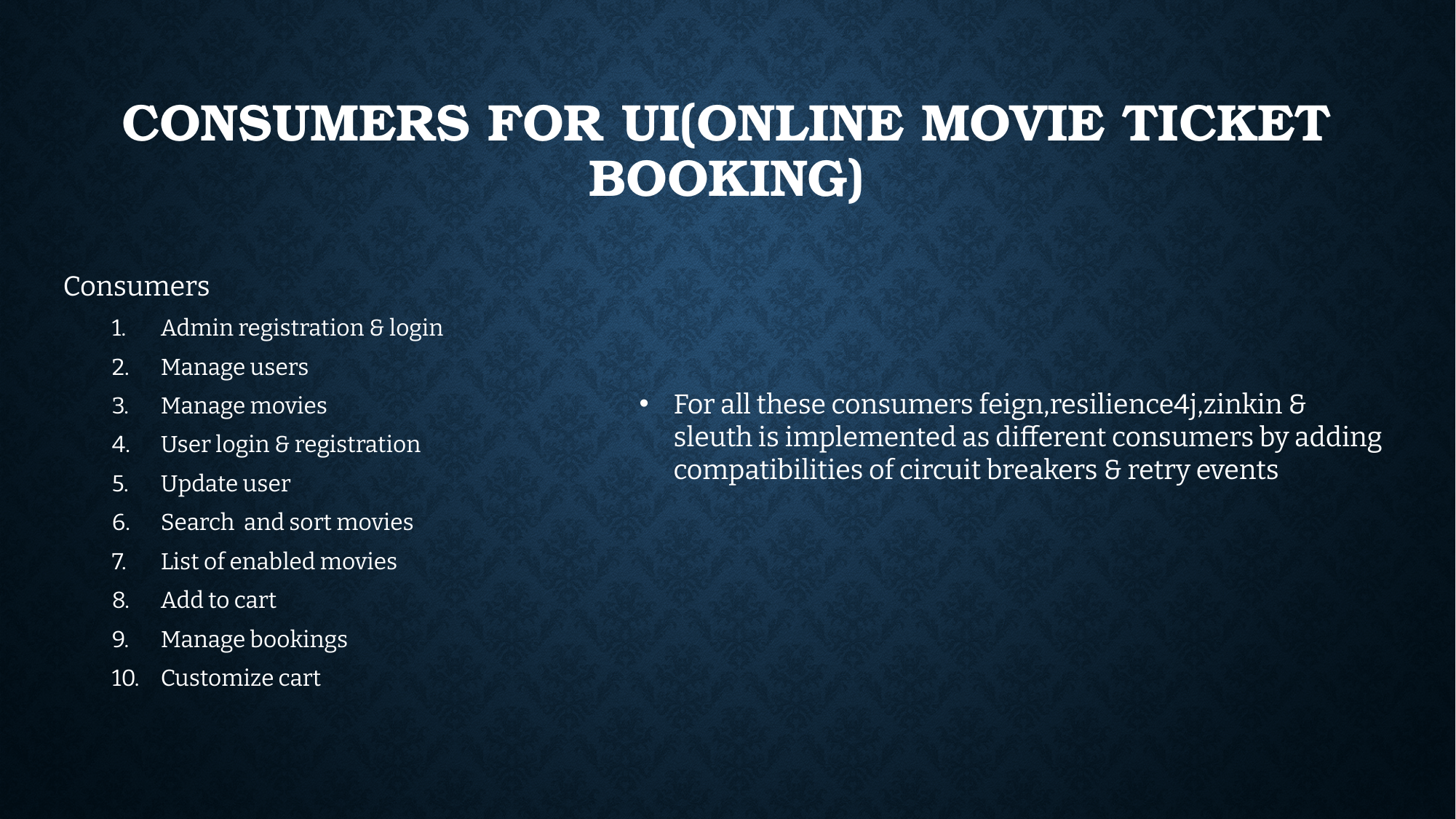

# Consumers for UI(online movie ticket booking)
Consumers
Admin registration & login
Manage users
Manage movies
User login & registration
Update user
Search  and sort movies
List of enabled movies
Add to cart
Manage bookings
Customize cart

For all these consumers feign,resilience4j,zinkin & sleuth is implemented as different consumers by adding compatibilities of circuit breakers & retry events